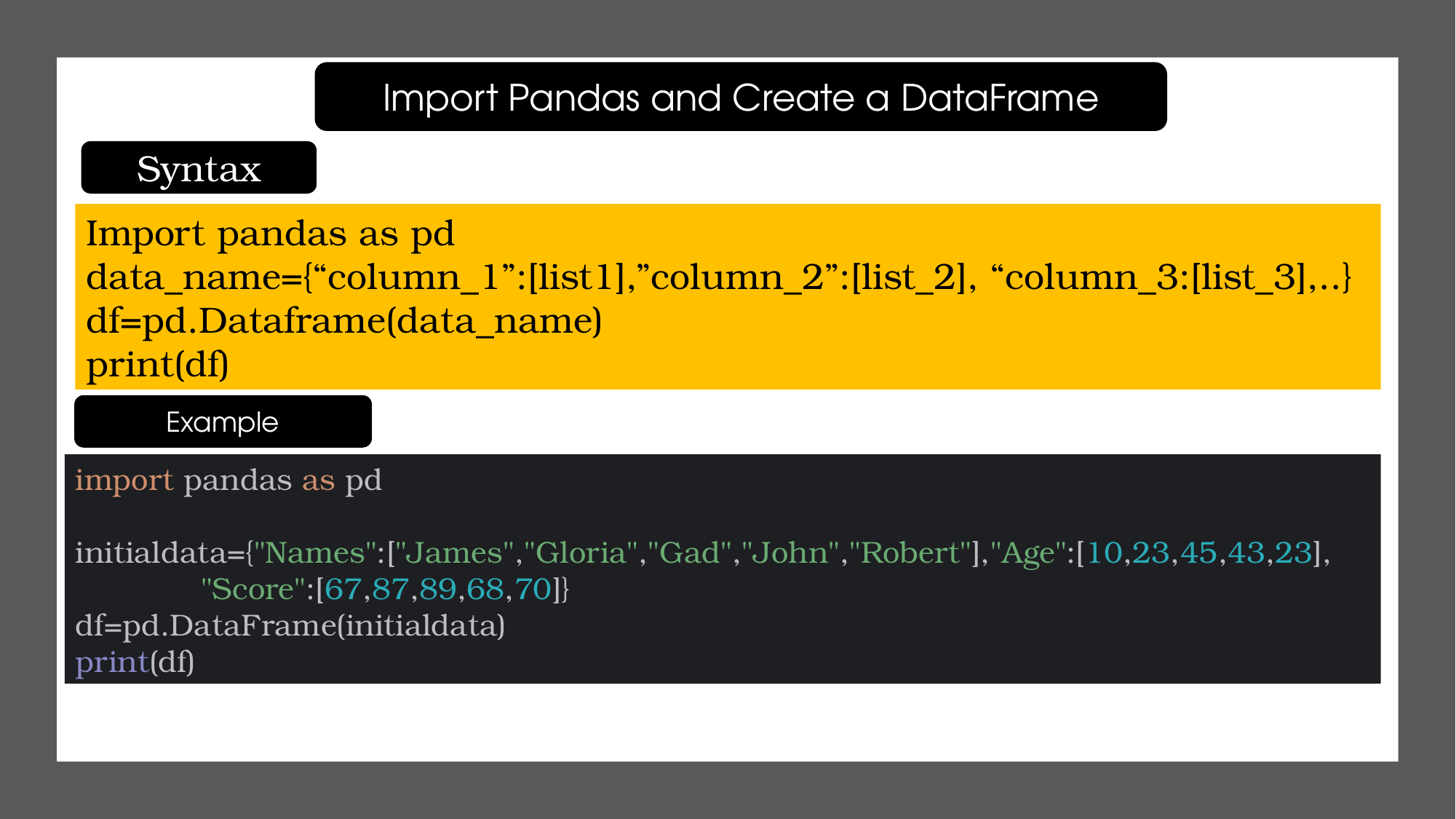

Import Pandas and Create a DataFrame
Syntax
Import pandas as pd
data_name={“column_1”:[list1],”column_2”:[list_2], “column_3:[list_3],..}
df=pd.Dataframe(data_name)
print(df)
Example
import pandas as pd
initialdata={"Names":["James","Gloria","Gad","John","Robert"],"Age":[10,23,45,43,23],
             "Score":[67,87,89,68,70]}
df=pd.DataFrame(initialdata)
print(df)